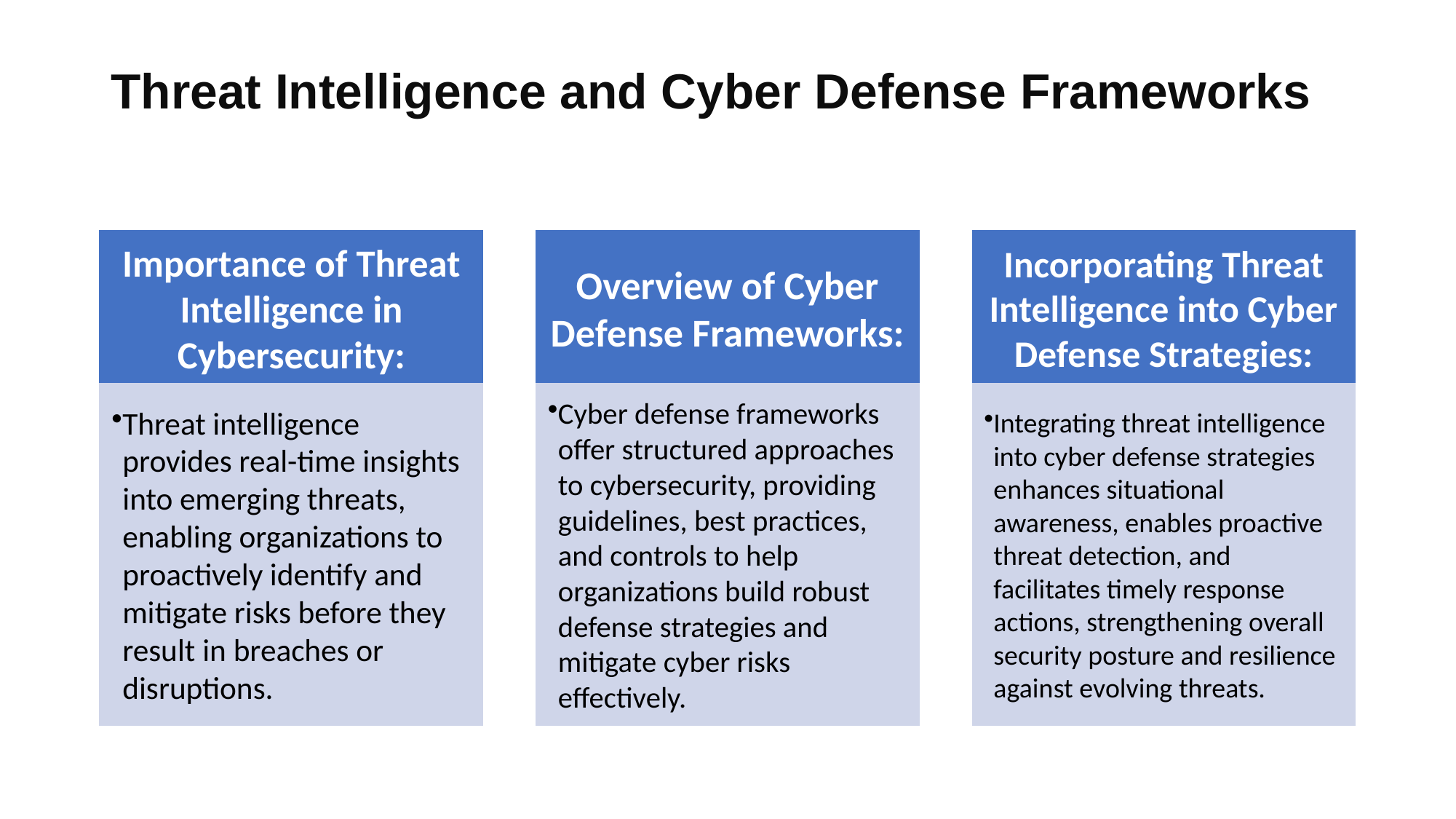

# Threat Intelligence and Cyber Defense Frameworks
Importance of Threat Intelligence in Cybersecurity:
Threat intelligence provides real-time insights into emerging threats, enabling organizations to proactively identify and mitigate risks before they result in breaches or disruptions.
Overview of Cyber Defense Frameworks:
Cyber defense frameworks offer structured approaches to cybersecurity, providing guidelines, best practices, and controls to help organizations build robust defense strategies and mitigate cyber risks effectively.
Incorporating Threat Intelligence into Cyber Defense Strategies:
Integrating threat intelligence into cyber defense strategies enhances situational awareness, enables proactive threat detection, and facilitates timely response actions, strengthening overall security posture and resilience against evolving threats.